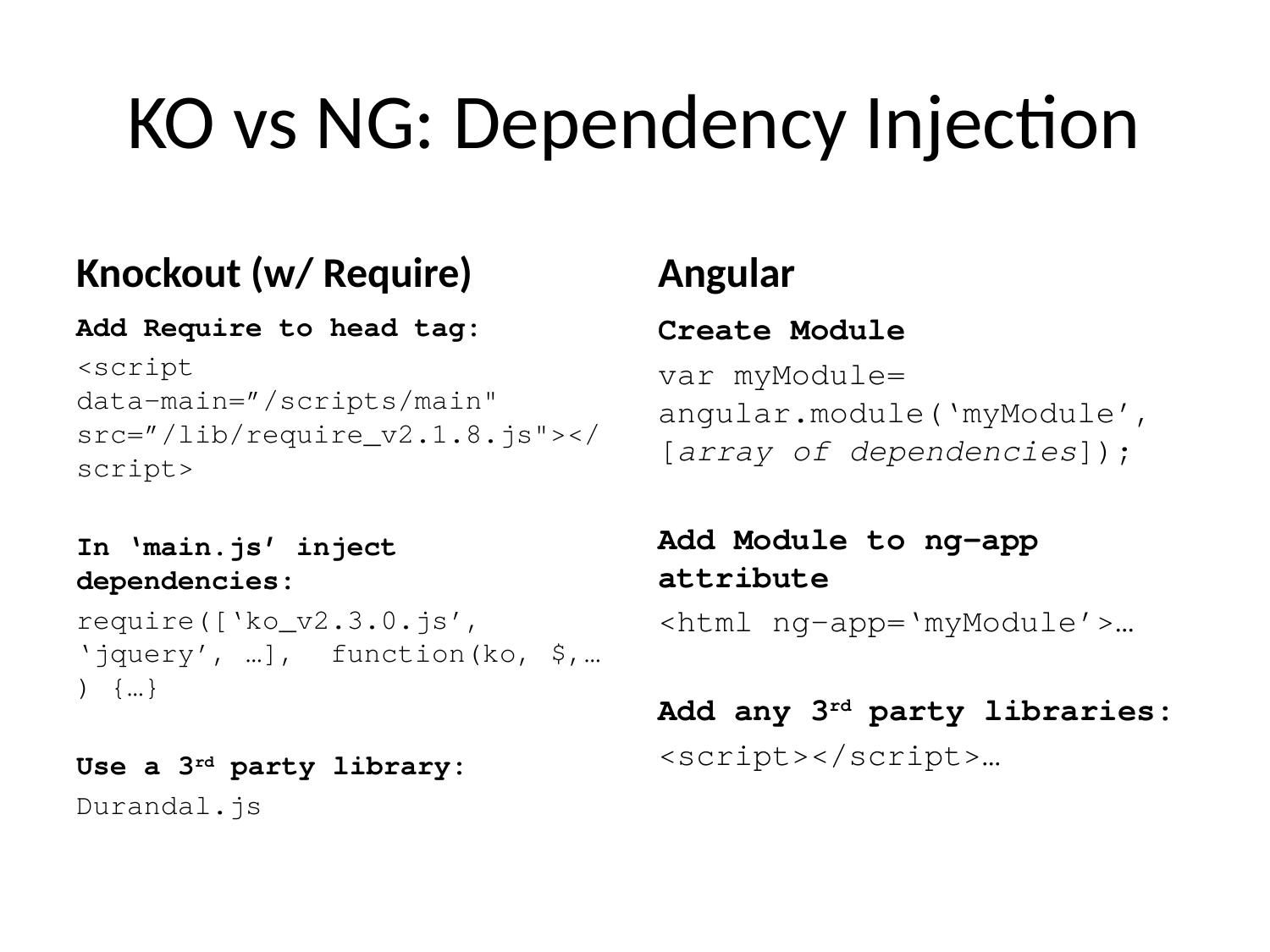

# KO vs NG: Dependency Injection
Knockout (w/ Require)
Angular
Add Require to head tag:
<script data-main=”/scripts/main" src=”/lib/require_v2.1.8.js"></script>

In ‘main.js’ inject dependencies:
require([‘ko_v2.3.0.js’, ‘jquery’, …],	function(ko, $,… ) {…}

Use a 3rd party library:
Durandal.js
Create Module
var myModule= angular.module(‘myModule’, [array of dependencies]);

Add Module to ng-app attribute
<html ng-app=‘myModule’>…

Add any 3rd party libraries:
<script></script>…